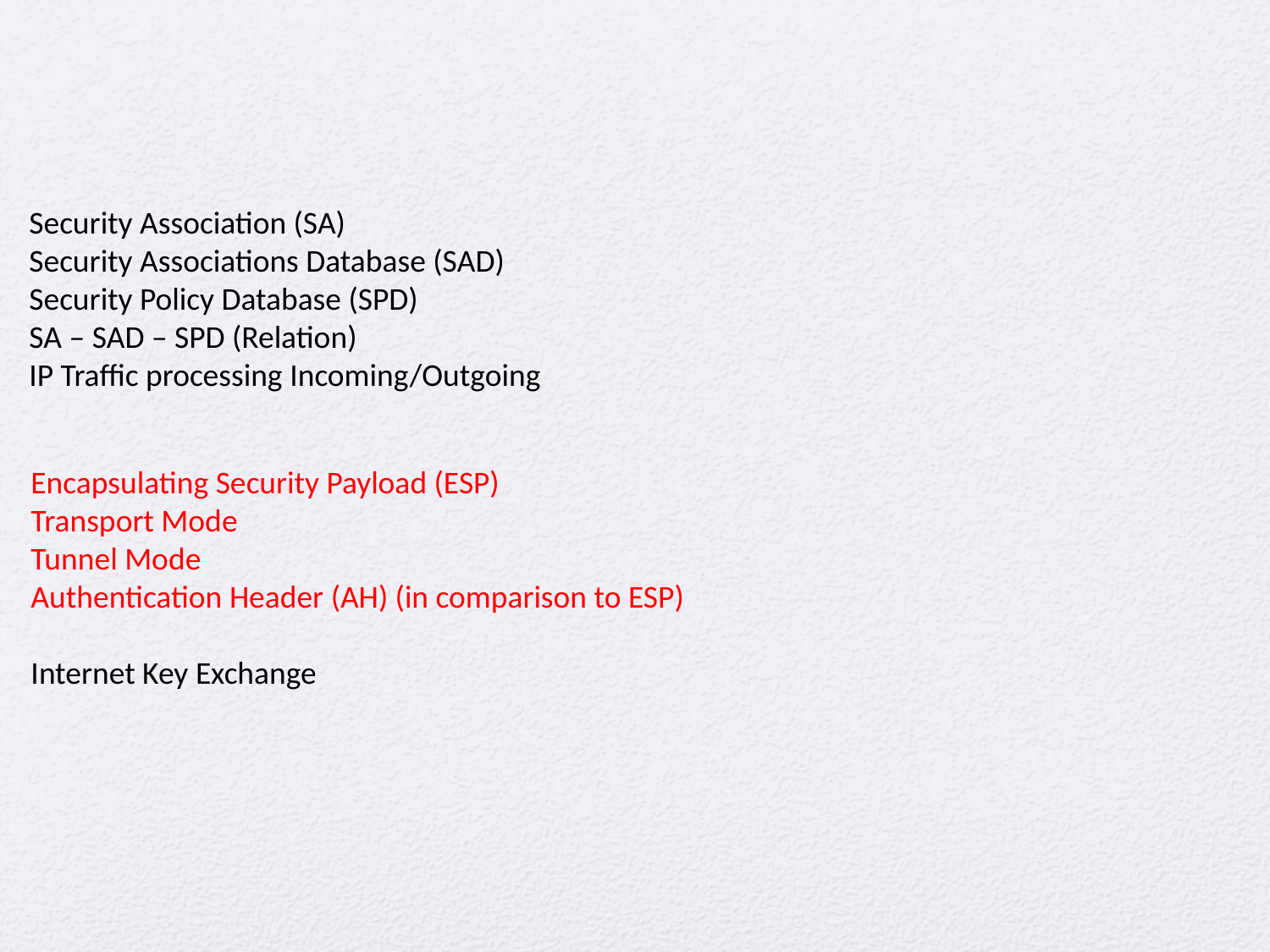

Security Association (SA)
Security Associations Database (SAD)
Security Policy Database (SPD)
SA – SAD – SPD (Relation)
IP Traffic processing Incoming/Outgoing

Encapsulating Security Payload (ESP)
Transport Mode
Tunnel Mode
Authentication Header (AH) (in comparison to ESP)

Internet Key Exchange